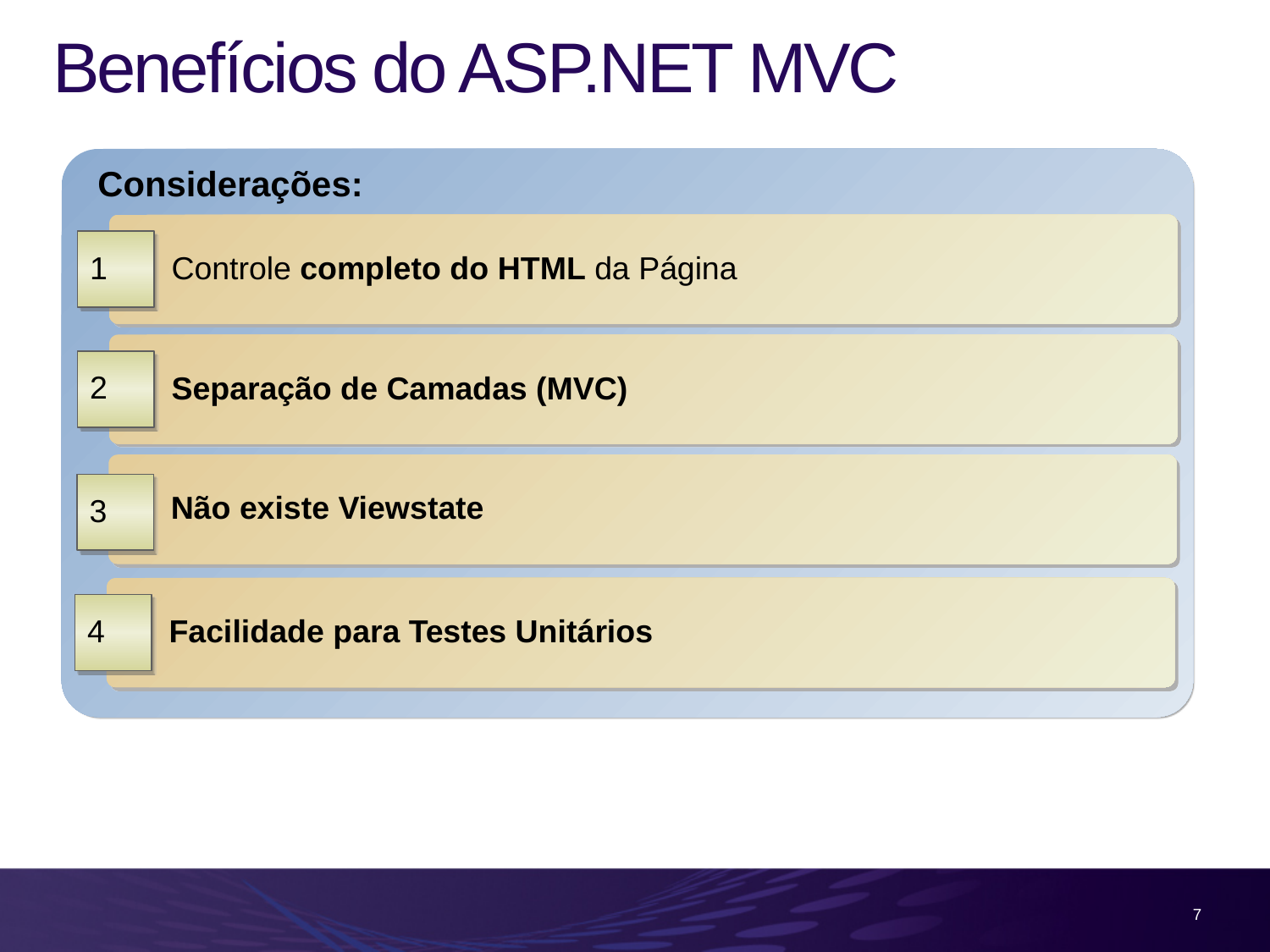

# Benefícios do ASP.NET MVC
Considerações:

 Controle completo do HTML da Página
1
 Separação de Camadas (MVC)
2
 Não existe Viewstate
3
 Facilidade para Testes Unitários
4
7